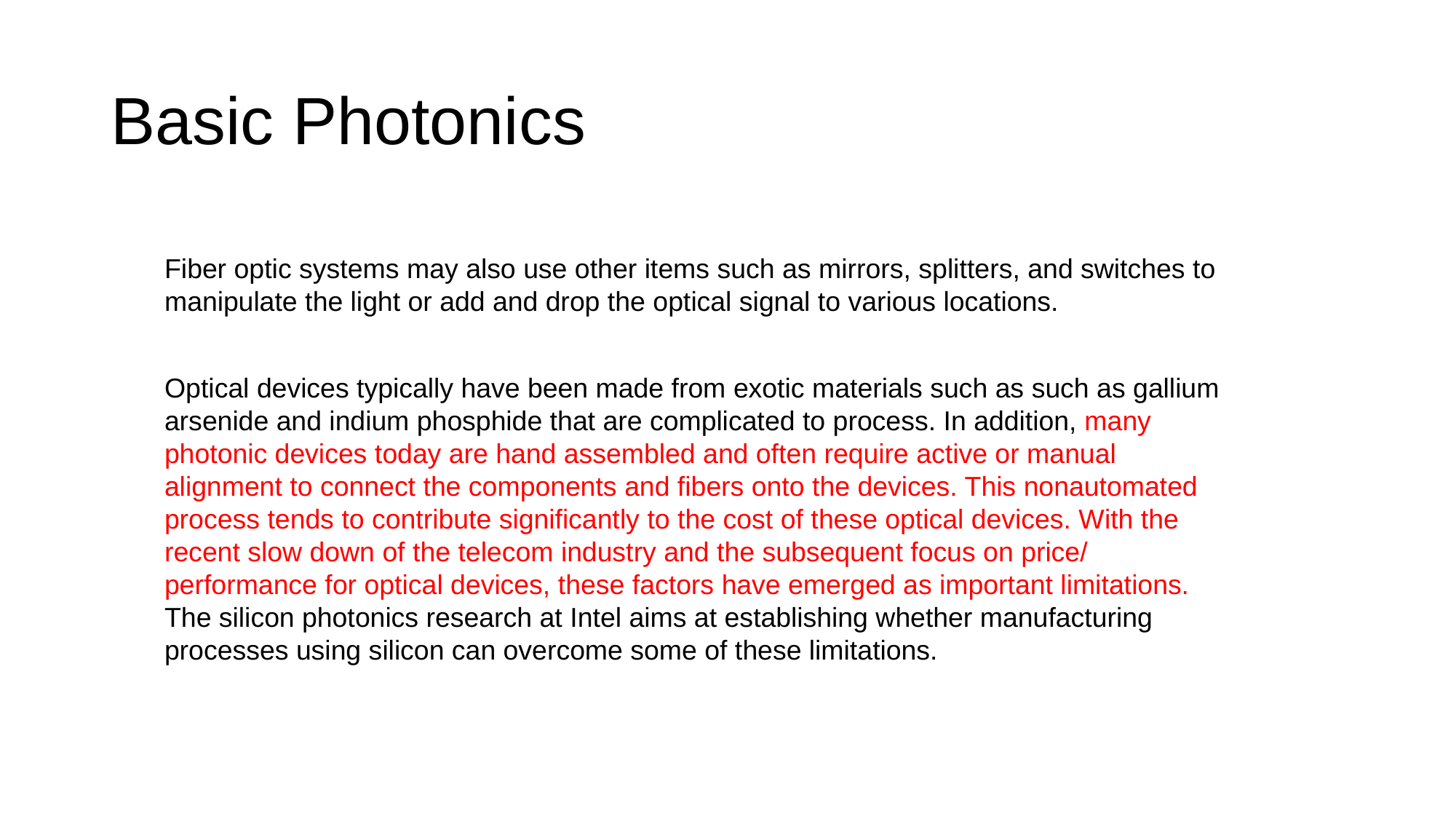

# Basic Photonics
Fiber optic systems may also use other items such as mirrors, splitters, and switches to manipulate the light or add and drop the optical signal to various locations.
Optical devices typically have been made from exotic materials such as such as gallium arsenide and indium phosphide that are complicated to process. In addition, many photonic devices today are hand assembled and often require active or manual alignment to connect the components and fibers onto the devices. This nonautomated process tends to contribute significantly to the cost of these optical devices. With the recent slow down of the telecom industry and the subsequent focus on price/performance for optical devices, these factors have emerged as important limitations. The silicon photonics research at Intel aims at establishing whether manufacturing processes using silicon can overcome some of these limitations.